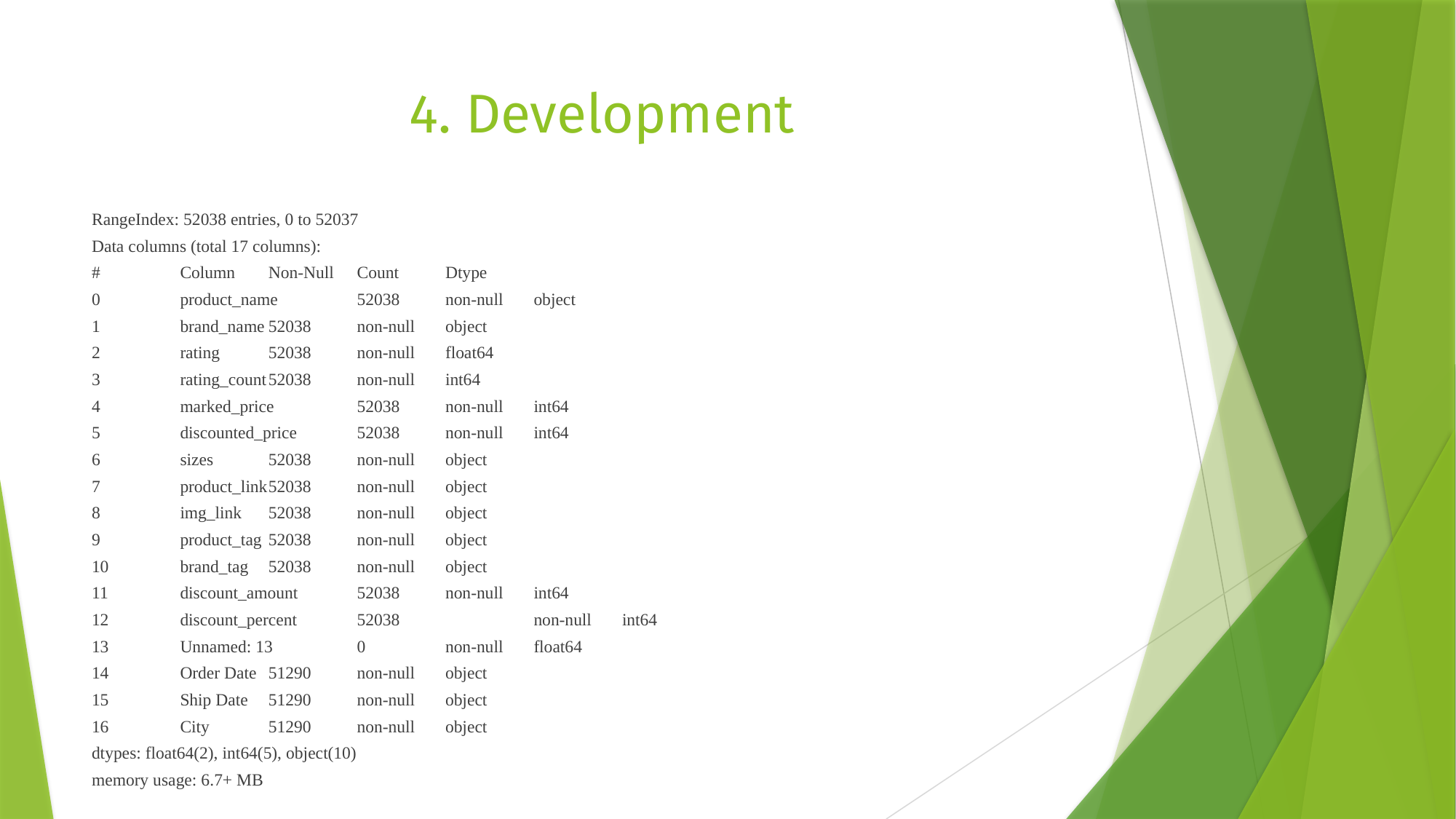

# 4. Development
RangeIndex: 52038 entries, 0 to 52037
Data columns (total 17 columns):
#  	Column			Non-Null 	Count		Dtype
0	product_name		52038 		non-null	object
1	brand_name		52038 		non-null 	object
2	rating			52038 		non-null 	float64
3	rating_count		52038		non-null 	int64
4	marked_price		52038 		non-null 	int64
5	discounted_price 	52038 		non-null 	int64
6	sizes			52038 		non-null 	object
7	product_link		52038 		non-null 	object
8	img_link		52038 		non-null 	object
9	product_tag		52038 		non-null 	object
10	brand_tag		52038 		non-null 	object
11	discount_amount	52038 		non-null 	int64
12	discount_percent 	52038	 	non-null 	int64
13	Unnamed: 13		0 		non-null	float64
14	Order Date		51290		non-null	object
15	Ship Date		51290		non-null	object
16	City			51290		non-null	object
dtypes: float64(2), int64(5), object(10)
memory usage: 6.7+ MB